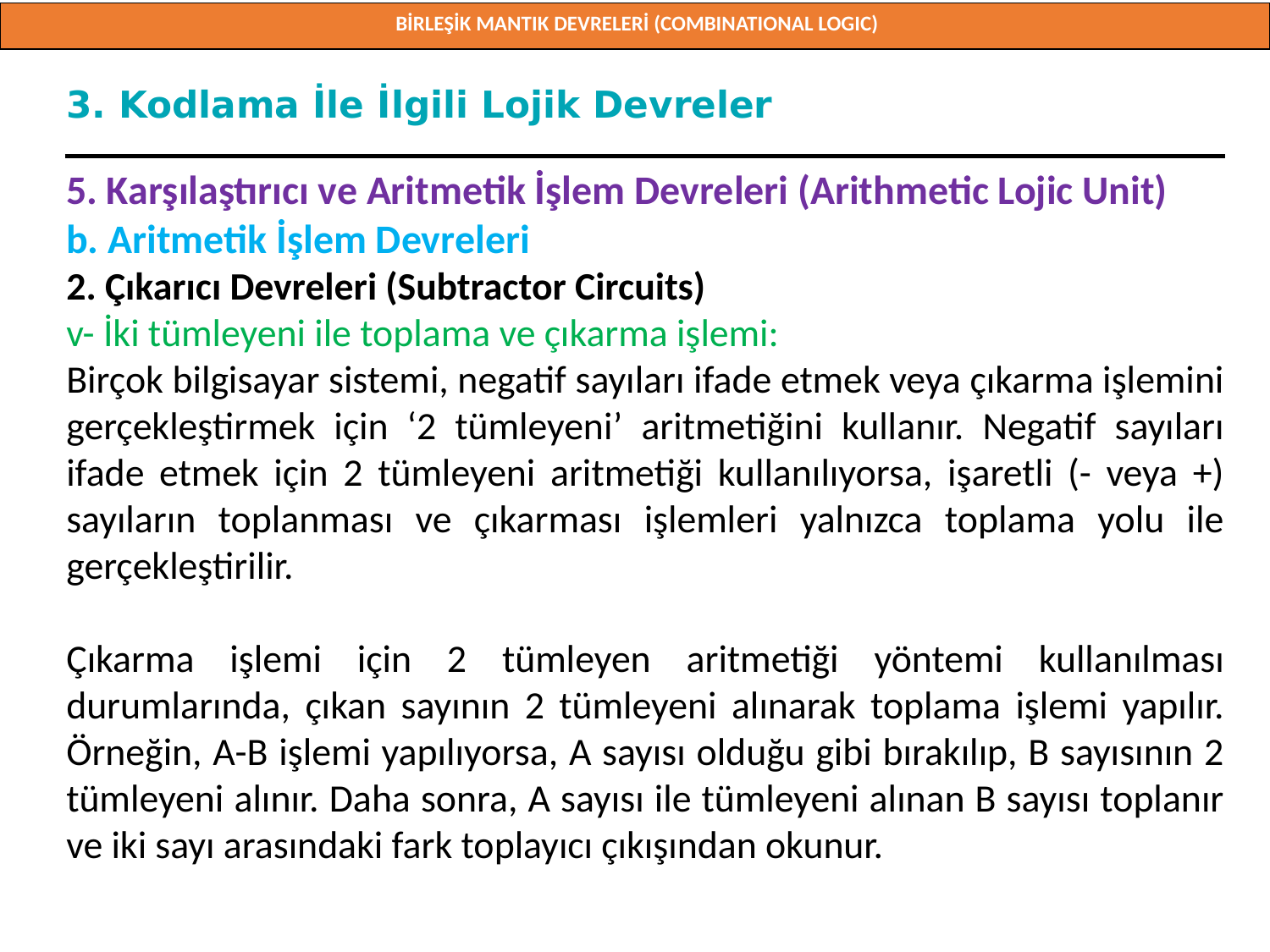

BİRLEŞİK MANTIK DEVRELERİ (COMBINATIONAL LOGIC)

Doç. Dr. Orhan ER
3. Kodlama İle İlgili Lojik Devreler
5. Karşılaştırıcı ve Aritmetik İşlem Devreleri (Arithmetic Lojic Unit)
b. Aritmetik İşlem Devreleri
2. Çıkarıcı Devreleri (Subtractor Circuits)
v- İki tümleyeni ile toplama ve çıkarma işlemi:
Birçok bilgisayar sistemi, negatif sayıları ifade etmek veya çıkarma işlemini gerçekleştirmek için ‘2 tümleyeni’ aritmetiğini kullanır. Negatif sayıları ifade etmek için 2 tümleyeni aritmetiği kullanılıyorsa, işaretli (- veya +) sayıların toplanması ve çıkarması işlemleri yalnızca toplama yolu ile gerçekleştirilir.

Çıkarma işlemi için 2 tümleyen aritmetiği yöntemi kullanılması durumlarında, çıkan sayının 2 tümleyeni alınarak toplama işlemi yapılır. Örneğin, A-B işlemi yapılıyorsa, A sayısı olduğu gibi bırakılıp, B sayısının 2 tümleyeni alınır. Daha sonra, A sayısı ile tümleyeni alınan B sayısı toplanır ve iki sayı arasındaki fark toplayıcı çıkışından okunur.

Doç. Dr. Orhan ER